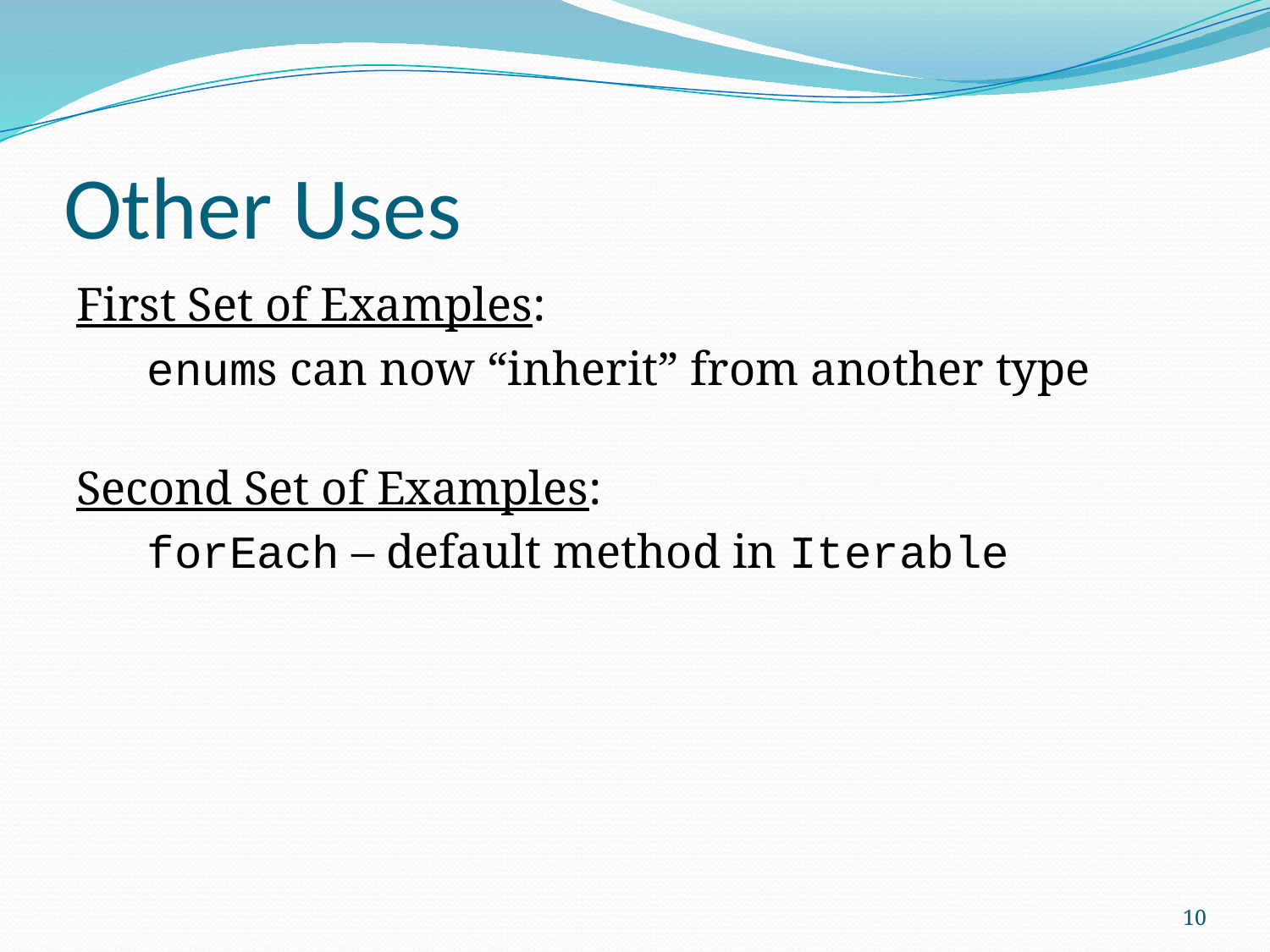

# Other Uses
First Set of Examples:
      enums can now “inherit” from another type
Second Set of Examples:
      forEach – default method in Iterable
10